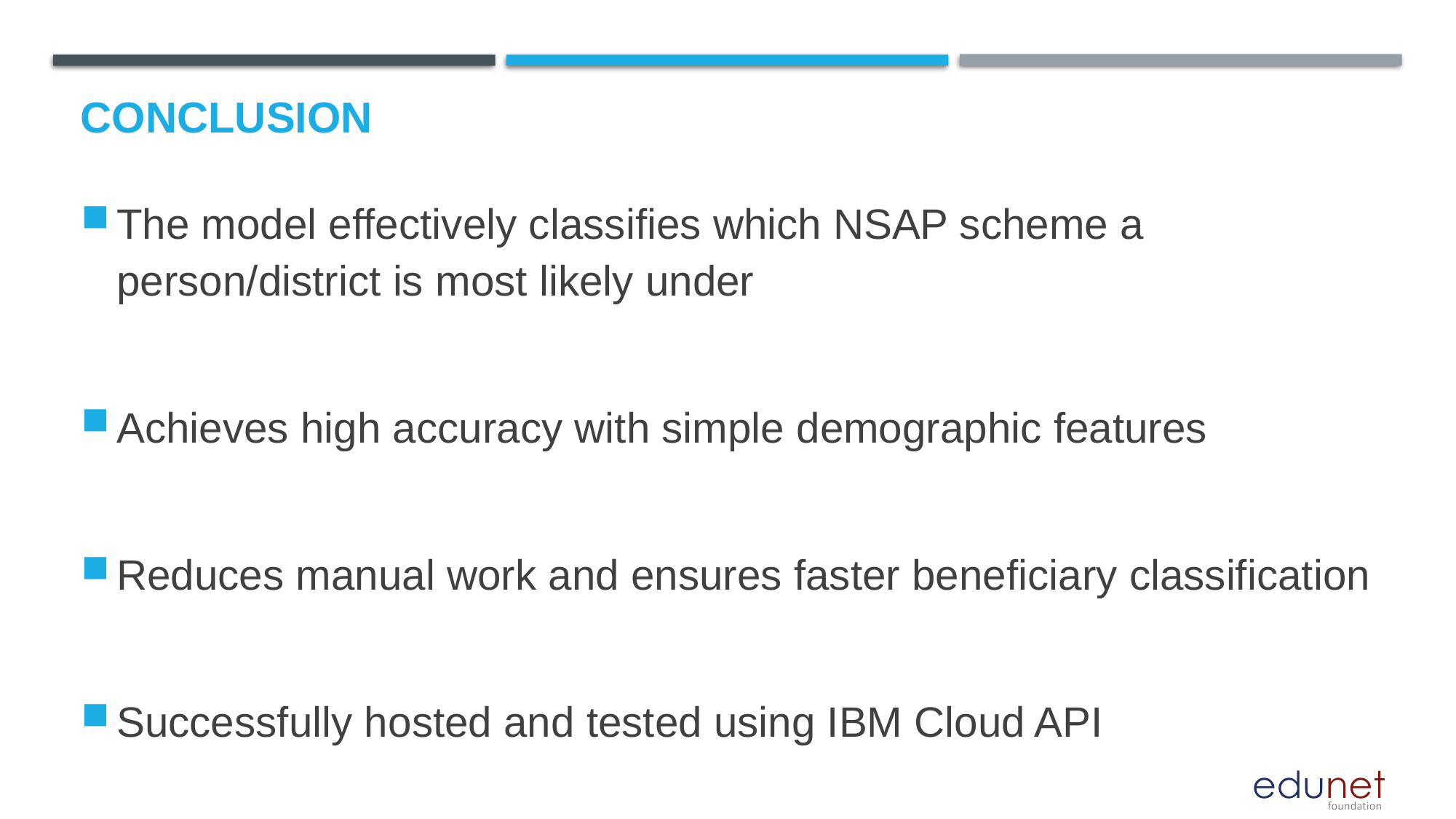

# Conclusion
The model effectively classifies which NSAP scheme a person/district is most likely under

Achieves high accuracy with simple demographic features

Reduces manual work and ensures faster beneficiary classification

Successfully hosted and tested using IBM Cloud API